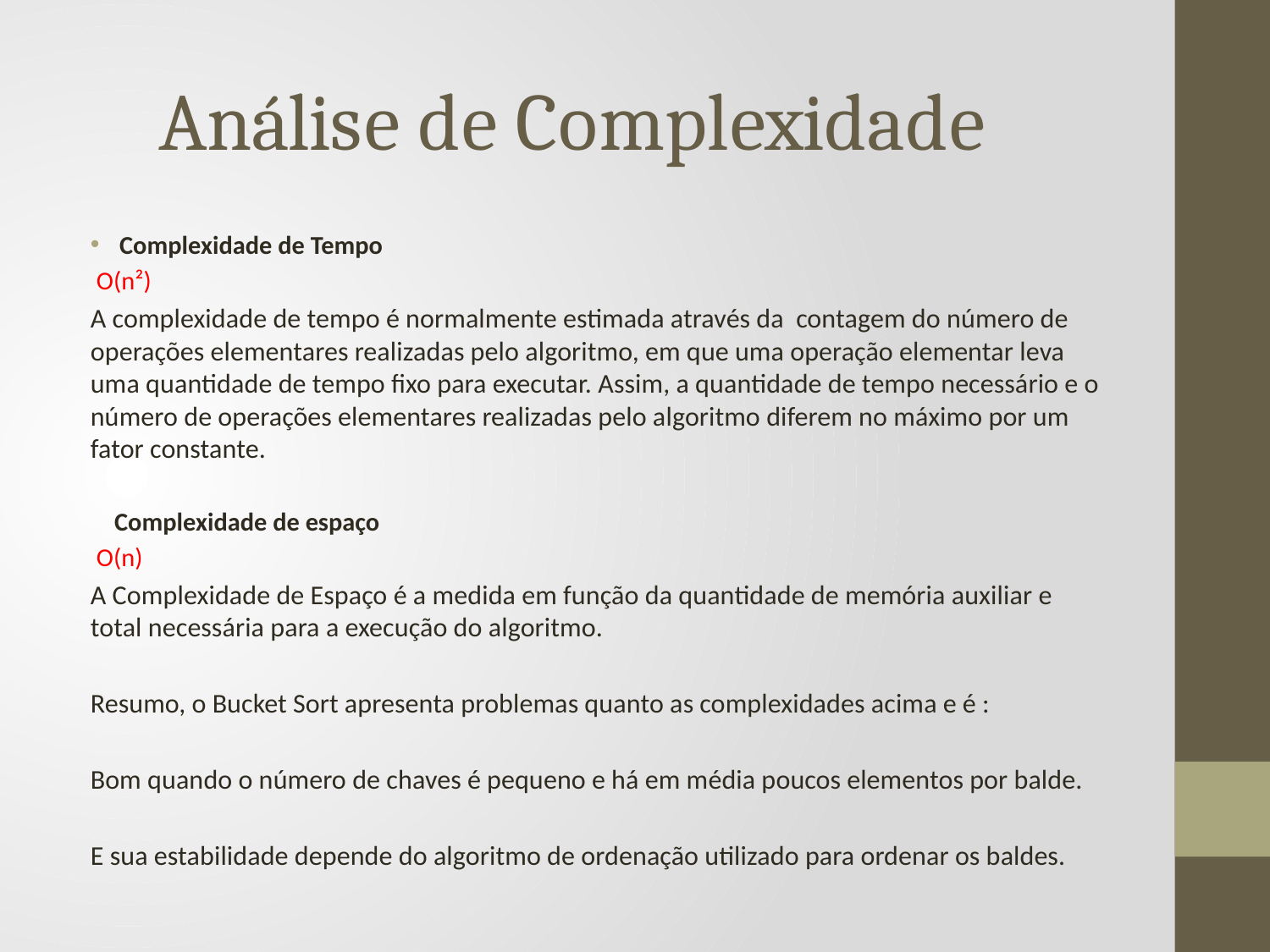

# Análise de Complexidade
Complexidade de Tempo
 O(n²)
A complexidade de tempo é normalmente estimada através da  contagem do número de operações elementares realizadas pelo algoritmo, em que uma operação elementar leva uma quantidade de tempo fixo para executar. Assim, a quantidade de tempo necessário e o número de operações elementares realizadas pelo algoritmo diferem no máximo por um fator constante.

    Complexidade de espaço
 O(n)
A Complexidade de Espaço é a medida em função da quantidade de memória auxiliar e total necessária para a execução do algoritmo.

Resumo, o Bucket Sort apresenta problemas quanto as complexidades acima e é :

Bom quando o número de chaves é pequeno e há em média poucos elementos por balde.

E sua estabilidade depende do algoritmo de ordenação utilizado para ordenar os baldes.